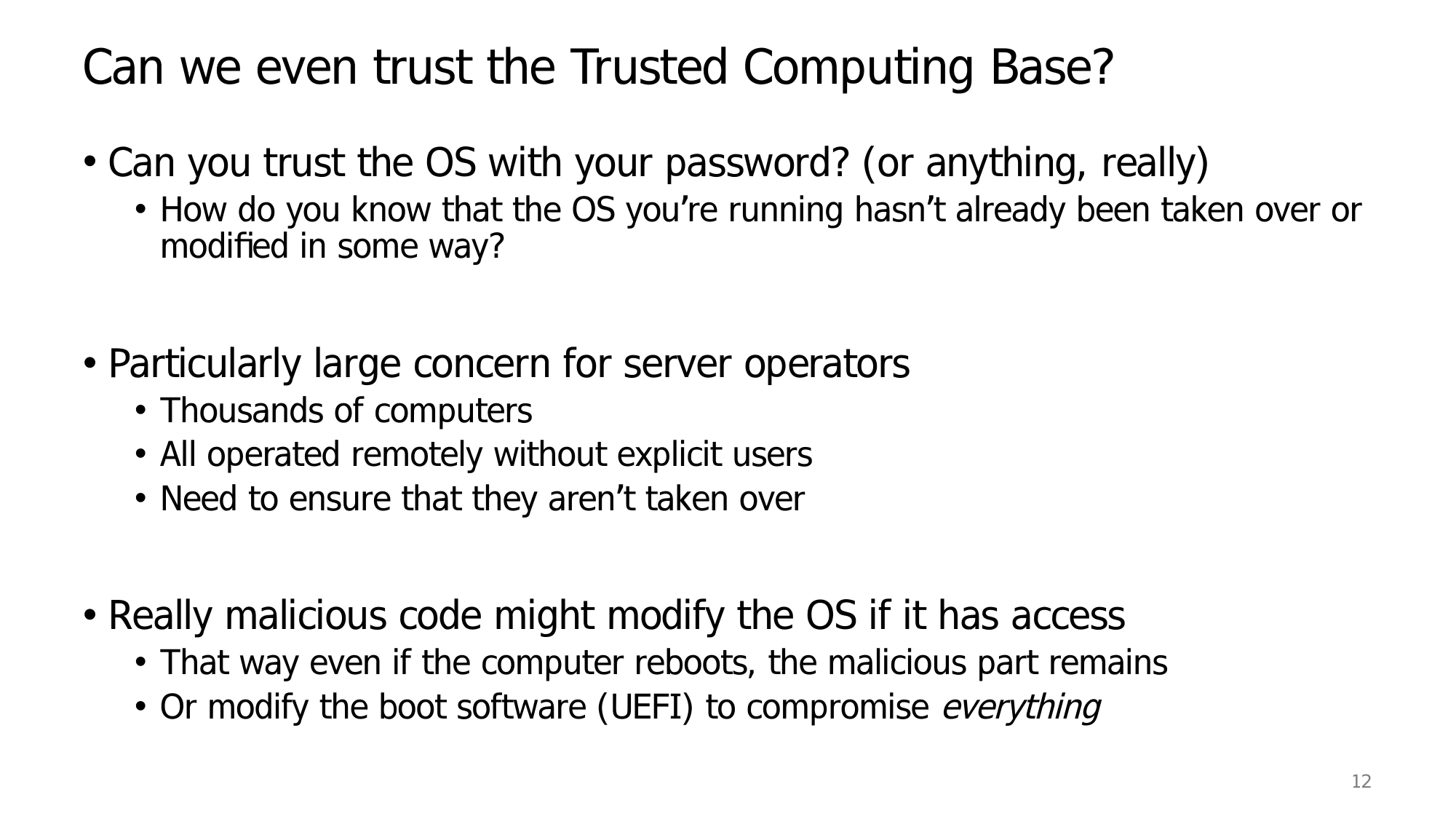

# Can we even trust the Trusted Computing Base?
Can you trust the OS with your password? (or anything, really)
How do you know that the OS you’re running hasn’t already been taken over or modified in some way?

Particularly large concern for server operators
Thousands of computers
All operated remotely without explicit users
Need to ensure that they aren’t taken over

Really malicious code might modify the OS if it has access
That way even if the computer reboots, the malicious part remains
Or modify the boot software (UEFI) to compromise everything
12